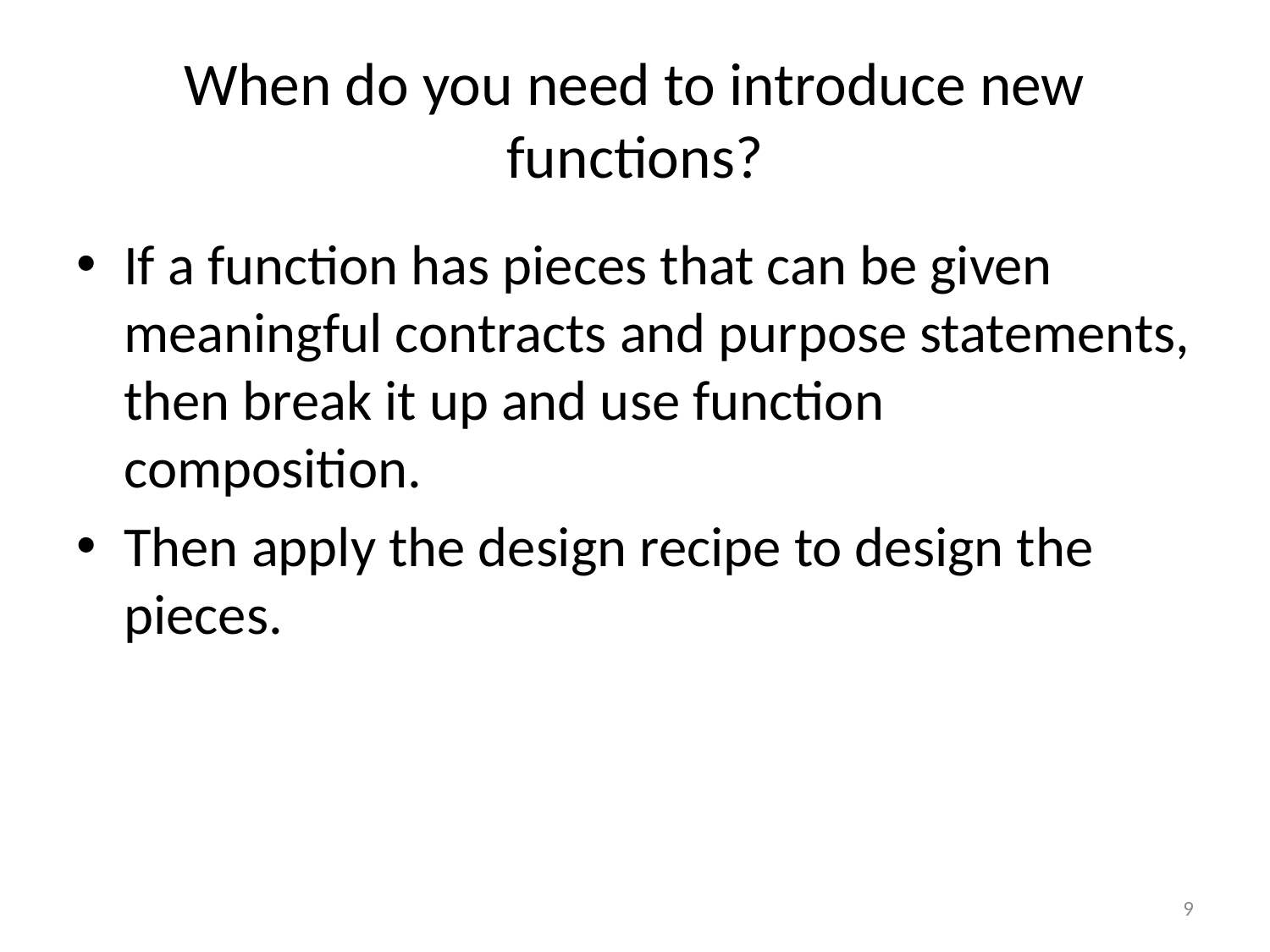

# When do you need to introduce new functions?
If a function has pieces that can be given meaningful contracts and purpose statements, then break it up and use function composition.
Then apply the design recipe to design the pieces.
9